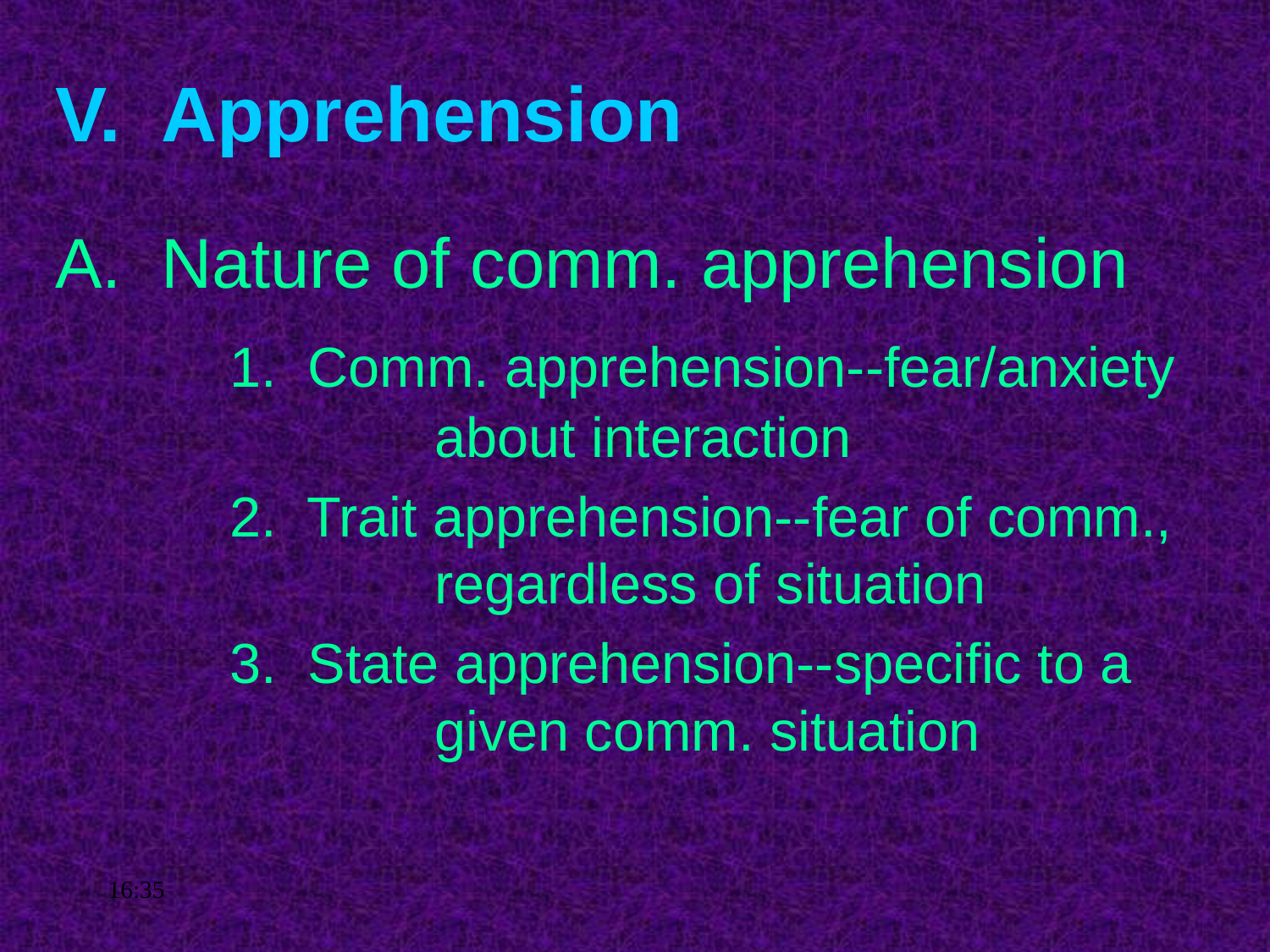

# V.  Apprehension
A.  Nature of comm. apprehension
		1.  Comm. apprehension--fear/anxiety 		     about interaction
		2.  Trait apprehension--fear of comm., 		     regardless of situation
		3.  State apprehension--specific to a 	   	     given comm. situation
16:35